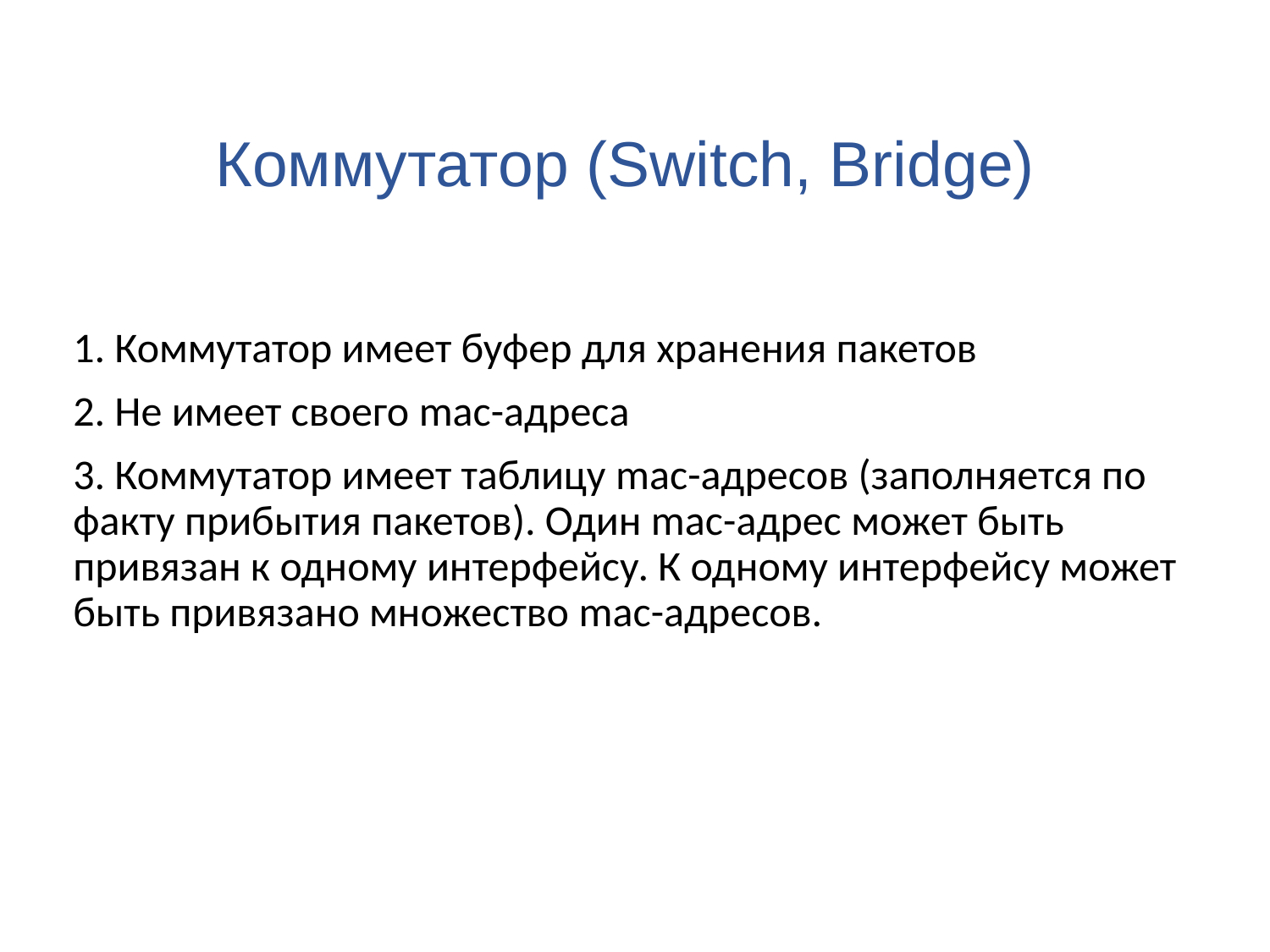

# Коммутатор (Switch, Bridge)
1. Коммутатор имеет буфер для хранения пакетов
2. Не имеет своего mac-адреса
3. Коммутатор имеет таблицу mac-адресов (заполняется по факту прибытия пакетов). Один mac-адрес может быть привязан к одному интерфейсу. К одному интерфейсу может быть привязано множество mac-адресов.